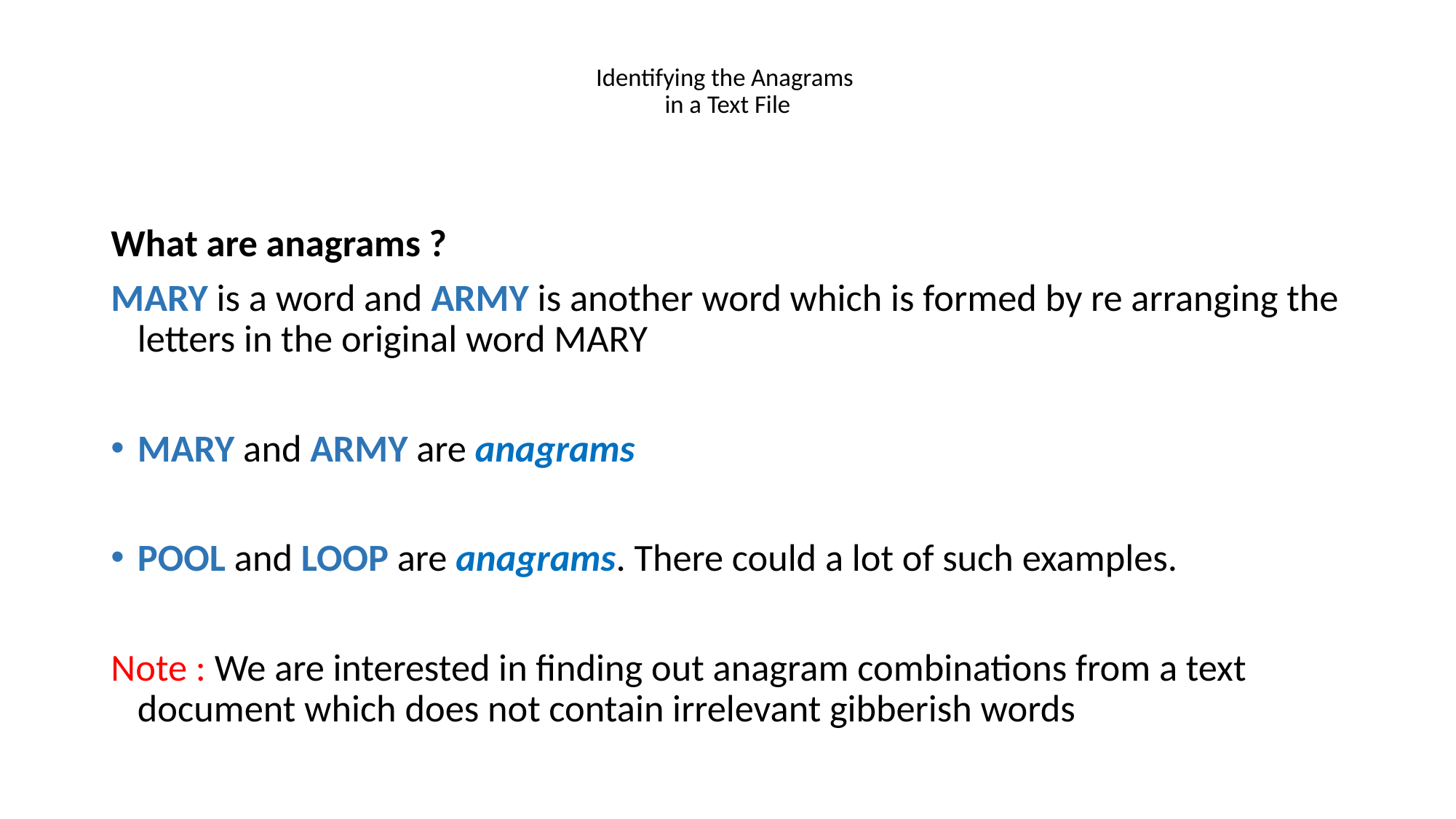

# Identifying the Anagrams in a Text File
What are anagrams ?
MARY is a word and ARMY is another word which is formed by re arranging the letters in the original word MARY

MARY and ARMY are anagrams

POOL and LOOP are anagrams. There could a lot of such examples.

Note : We are interested in finding out anagram combinations from a text document which does not contain irrelevant gibberish words